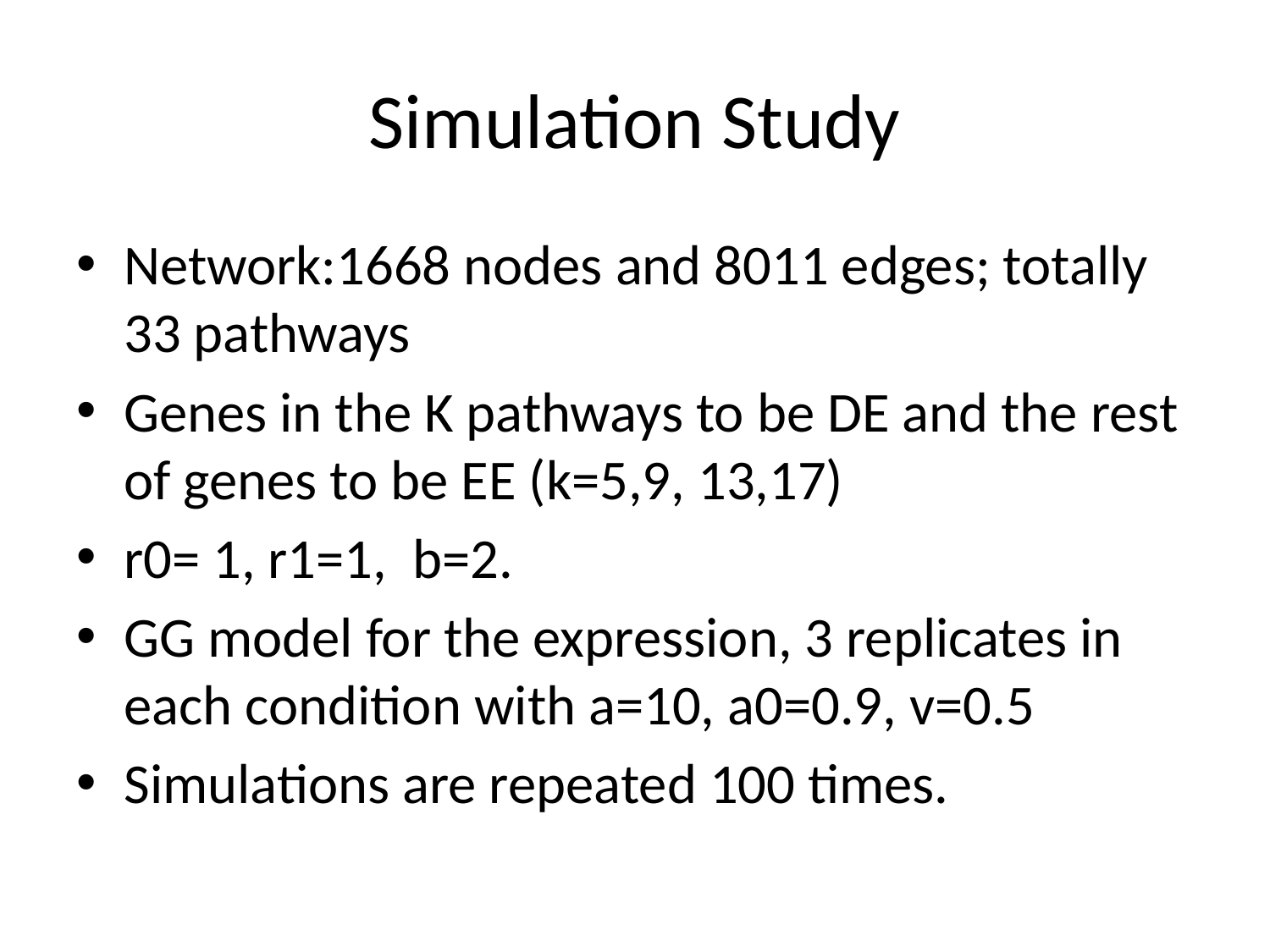

# Simulation Study
Network:1668 nodes and 8011 edges; totally 33 pathways
Genes in the K pathways to be DE and the rest of genes to be EE (k=5,9, 13,17)
r0= 1, r1=1,  b=2.
GG model for the expression, 3 replicates in each condition with a=10, a0=0.9, v=0.5
Simulations are repeated 100 times.